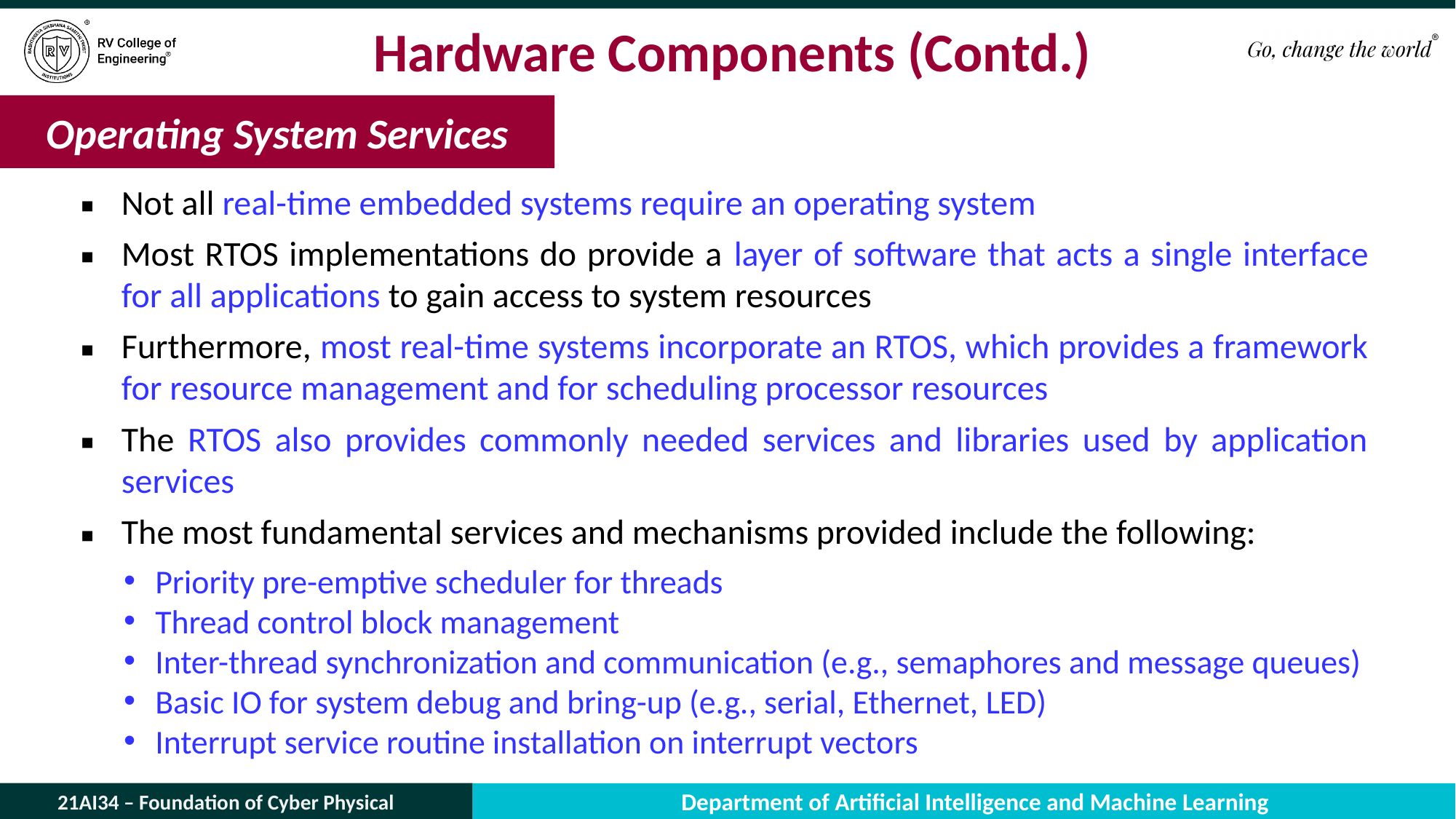

# Hardware Components (Contd.)
Operating System Services
Not all real-time embedded systems require an operating system
Most RTOS implementations do provide a layer of software that acts a single interface for all applications to gain access to system resources
Furthermore, most real-time systems incorporate an RTOS, which provides a framework for resource management and for scheduling processor resources
The RTOS also provides commonly needed services and libraries used by application services
The most fundamental services and mechanisms provided include the following:
Priority pre-emptive scheduler for threads
Thread control block management
Inter-thread synchronization and communication (e.g., semaphores and message queues)
Basic IO for system debug and bring-up (e.g., serial, Ethernet, LED)
Interrupt service routine installation on interrupt vectors